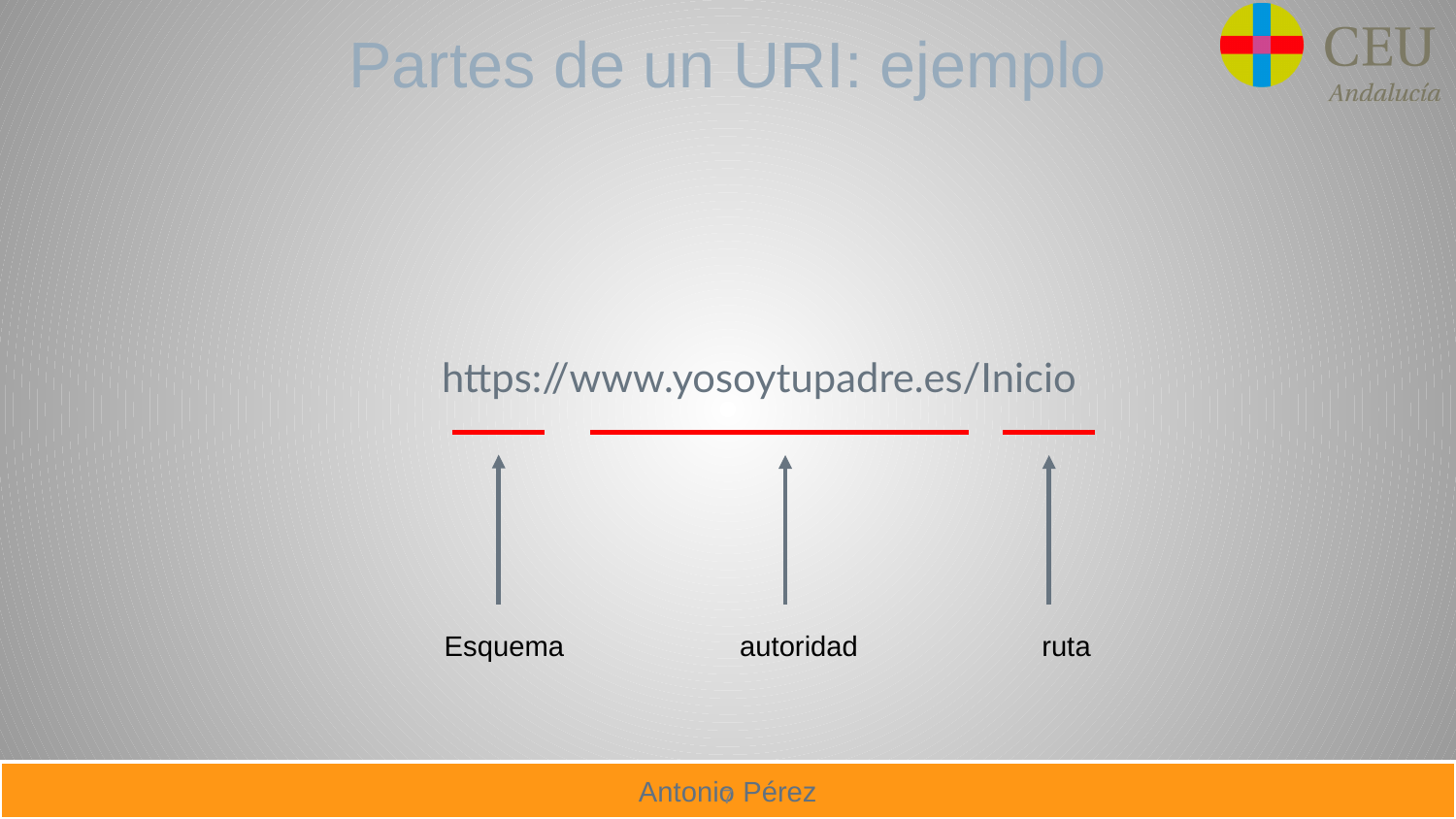

# Partes de un URI: ejemplo
https://www.yosoytupadre.es/Inicio
Esquema                      autoridad                       ruta
7